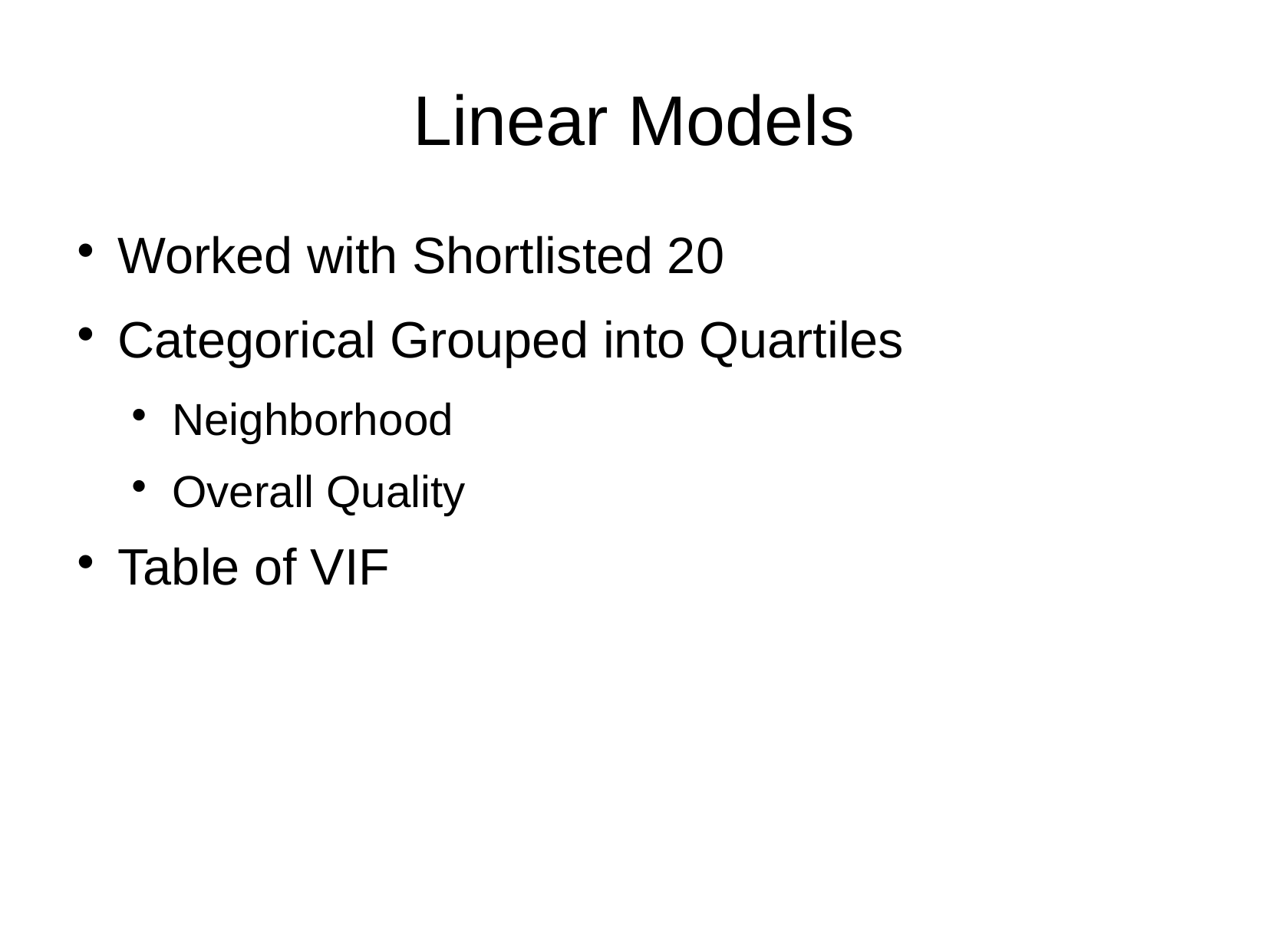

Linear Models
Worked with Shortlisted 20
Categorical Grouped into Quartiles
Neighborhood
Overall Quality
Table of VIF